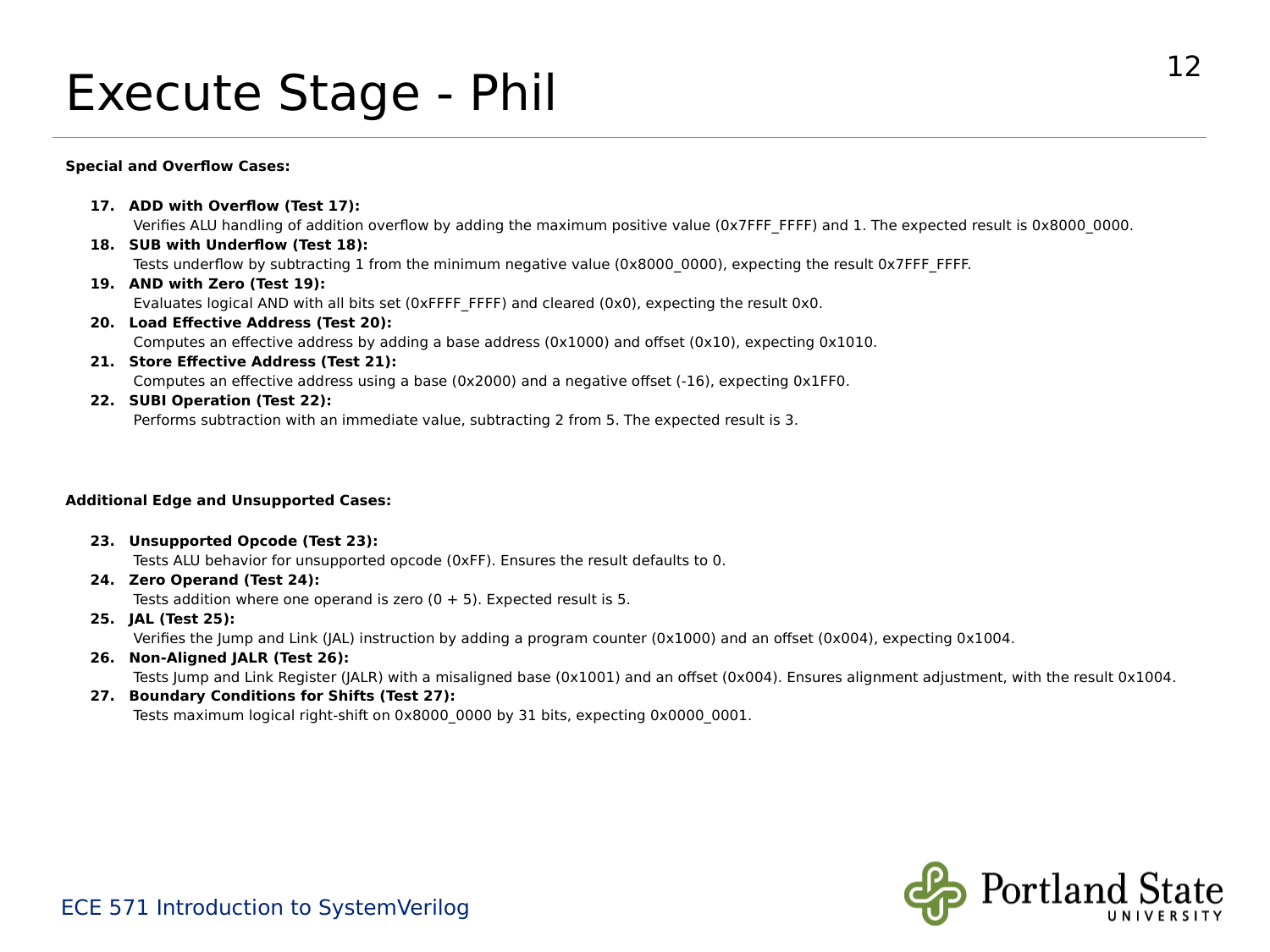

# Execute Stage - Phil
Special and Overflow Cases:
ADD with Overflow (Test 17):
 Verifies ALU handling of addition overflow by adding the maximum positive value (0x7FFF_FFFF) and 1. The expected result is 0x8000_0000.
SUB with Underflow (Test 18):
 Tests underflow by subtracting 1 from the minimum negative value (0x8000_0000), expecting the result 0x7FFF_FFFF.
AND with Zero (Test 19):
 Evaluates logical AND with all bits set (0xFFFF_FFFF) and cleared (0x0), expecting the result 0x0.
Load Effective Address (Test 20):
 Computes an effective address by adding a base address (0x1000) and offset (0x10), expecting 0x1010.
Store Effective Address (Test 21):
 Computes an effective address using a base (0x2000) and a negative offset (-16), expecting 0x1FF0.
SUBI Operation (Test 22):
 Performs subtraction with an immediate value, subtracting 2 from 5. The expected result is 3.

Additional Edge and Unsupported Cases:
Unsupported Opcode (Test 23):
 Tests ALU behavior for unsupported opcode (0xFF). Ensures the result defaults to 0.
Zero Operand (Test 24):
 Tests addition where one operand is zero (0 + 5). Expected result is 5.
JAL (Test 25):
 Verifies the Jump and Link (JAL) instruction by adding a program counter (0x1000) and an offset (0x004), expecting 0x1004.
Non-Aligned JALR (Test 26):
 Tests Jump and Link Register (JALR) with a misaligned base (0x1001) and an offset (0x004). Ensures alignment adjustment, with the result 0x1004.
Boundary Conditions for Shifts (Test 27):
 Tests maximum logical right-shift on 0x8000_0000 by 31 bits, expecting 0x0000_0001.